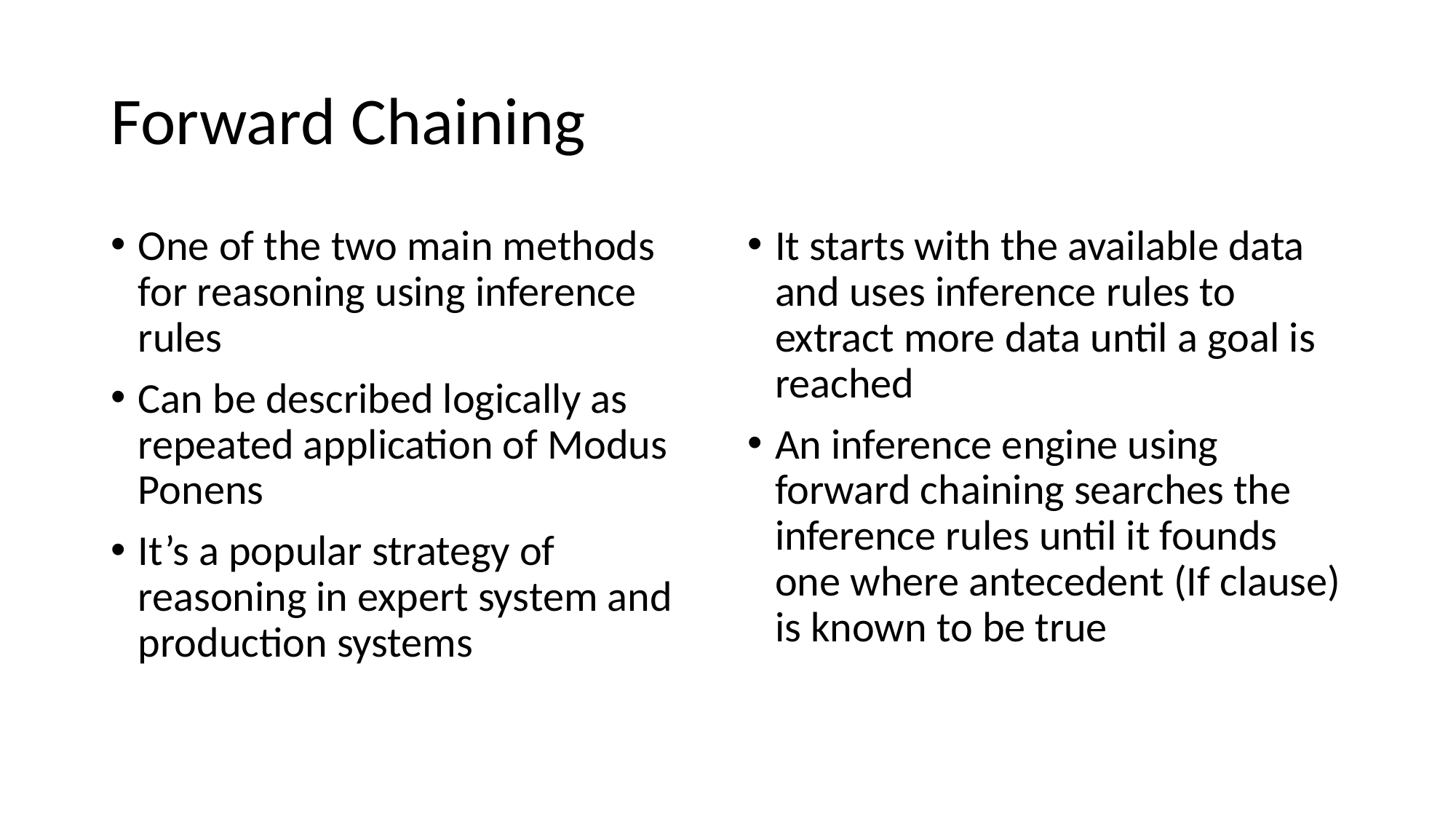

# Forward Chaining
One of the two main methods for reasoning using inference rules
Can be described logically as repeated application of Modus Ponens
It’s a popular strategy of reasoning in expert system and production systems
It starts with the available data and uses inference rules to extract more data until a goal is reached
An inference engine using forward chaining searches the inference rules until it founds one where antecedent (If clause) is known to be true